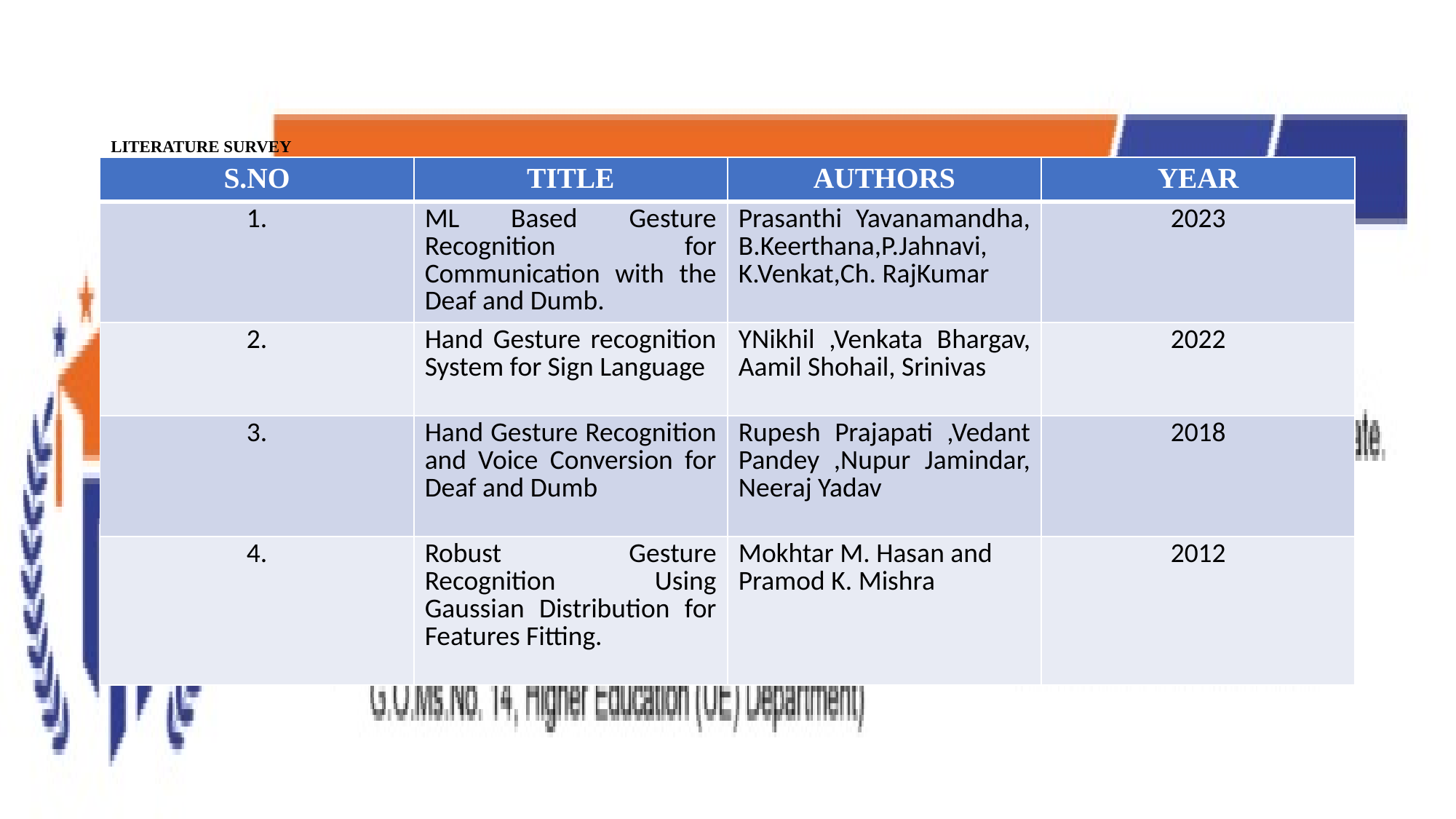

# LITERATURE SURVEY
| S.NO | TITLE | AUTHORS | YEAR |
| --- | --- | --- | --- |
| 1. | ML Based Gesture Recognition for Communication with the Deaf and Dumb. | Prasanthi Yavanamandha, B.Keerthana,P.Jahnavi, K.Venkat,Ch. RajKumar | 2023 |
| 2. | Hand Gesture recognition System for Sign Language | YNikhil ,Venkata Bhargav, Aamil Shohail, Srinivas | 2022 |
| 3. | Hand Gesture Recognition and Voice Conversion for Deaf and Dumb | Rupesh Prajapati ,Vedant Pandey ,Nupur Jamindar, Neeraj Yadav | 2018 |
| 4. | Robust Gesture Recognition Using Gaussian Distribution for Features Fitting. | Mokhtar M. Hasan and Pramod K. Mishra | 2012 |